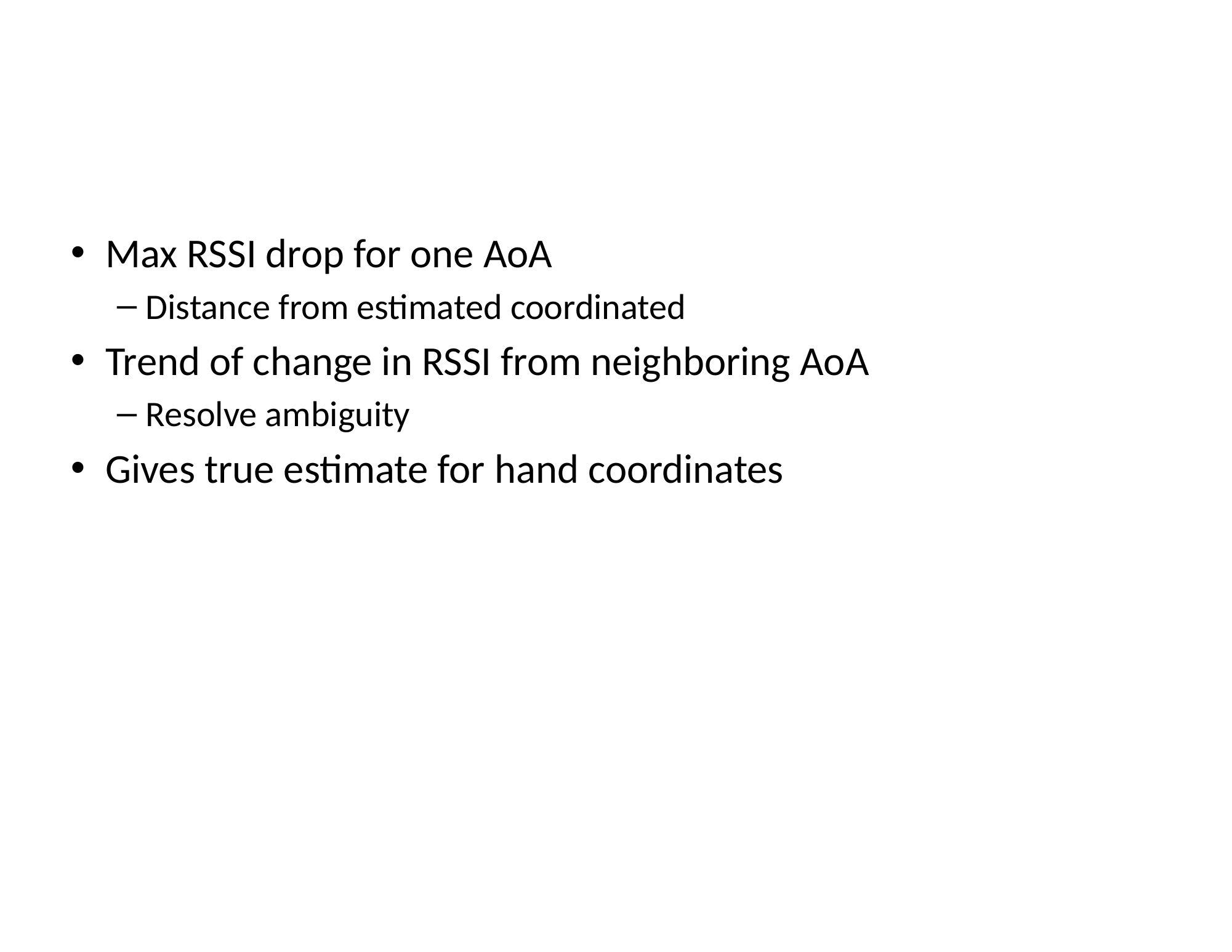

#
Max RSSI drop for one AoA
Distance from estimated coordinated
Trend of change in RSSI from neighboring AoA
Resolve ambiguity
Gives true estimate for hand coordinates